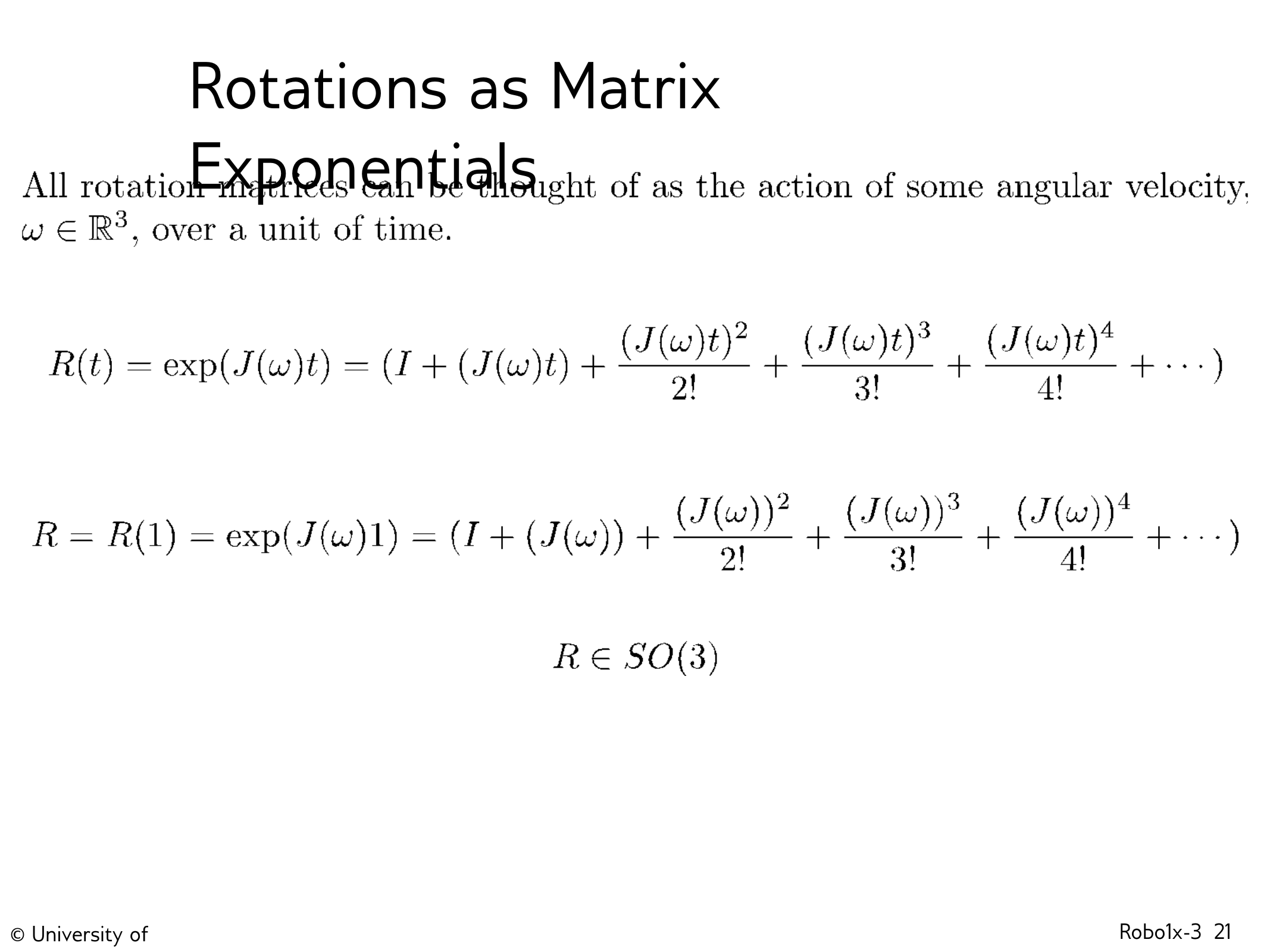

# Rotations as Matrix Exponentials

Robo1x-3 21
© University of Pennsylvania